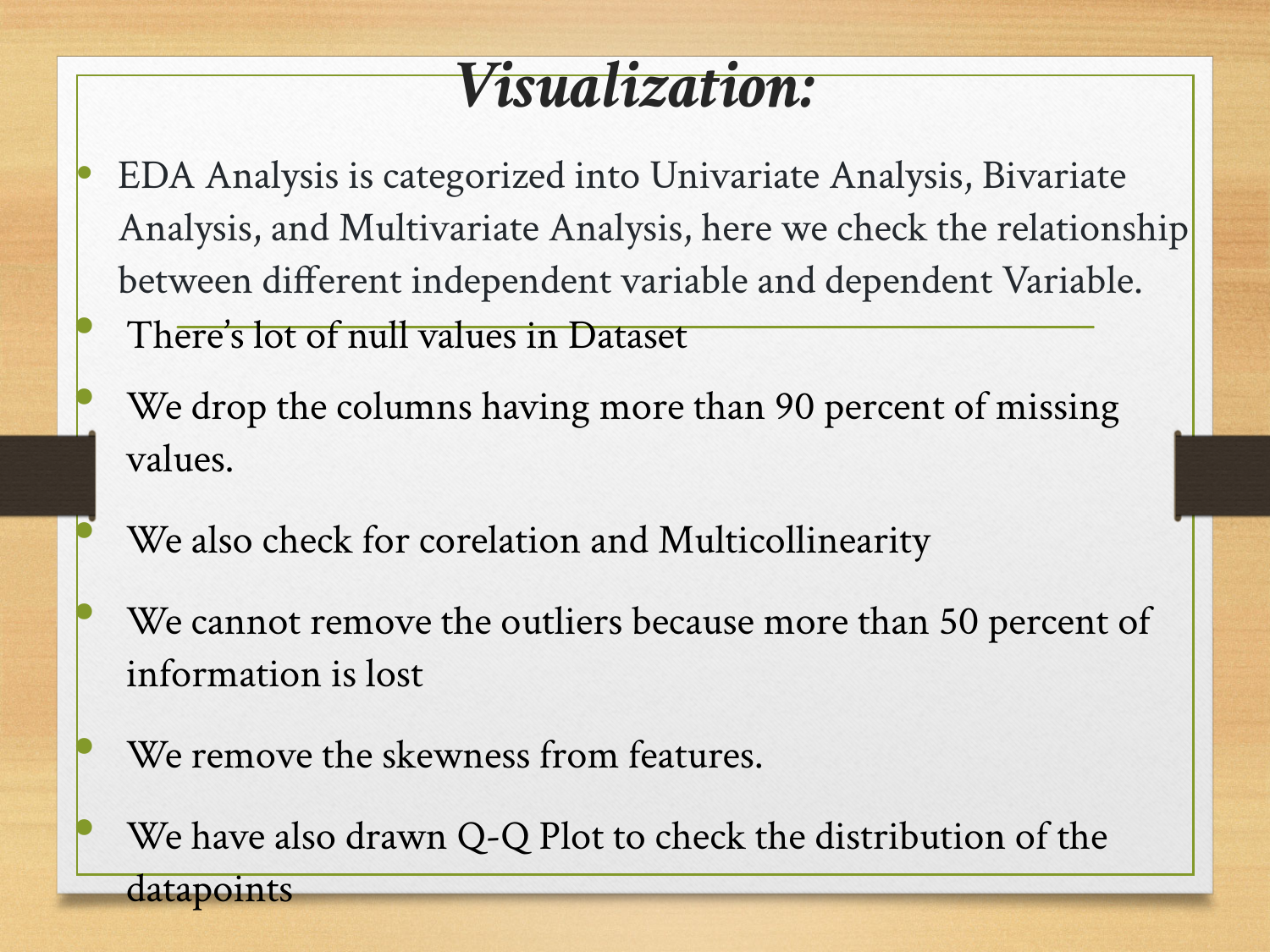

# Visualization:
EDA Analysis is categorized into Univariate Analysis, Bivariate Analysis, and Multivariate Analysis, here we check the relationship between different independent variable and dependent Variable.
There’s lot of null values in Dataset
We drop the columns having more than 90 percent of missing values.
We also check for corelation and Multicollinearity
We cannot remove the outliers because more than 50 percent of information is lost
We remove the skewness from features.
We have also drawn Q-Q Plot to check the distribution of the datapoints